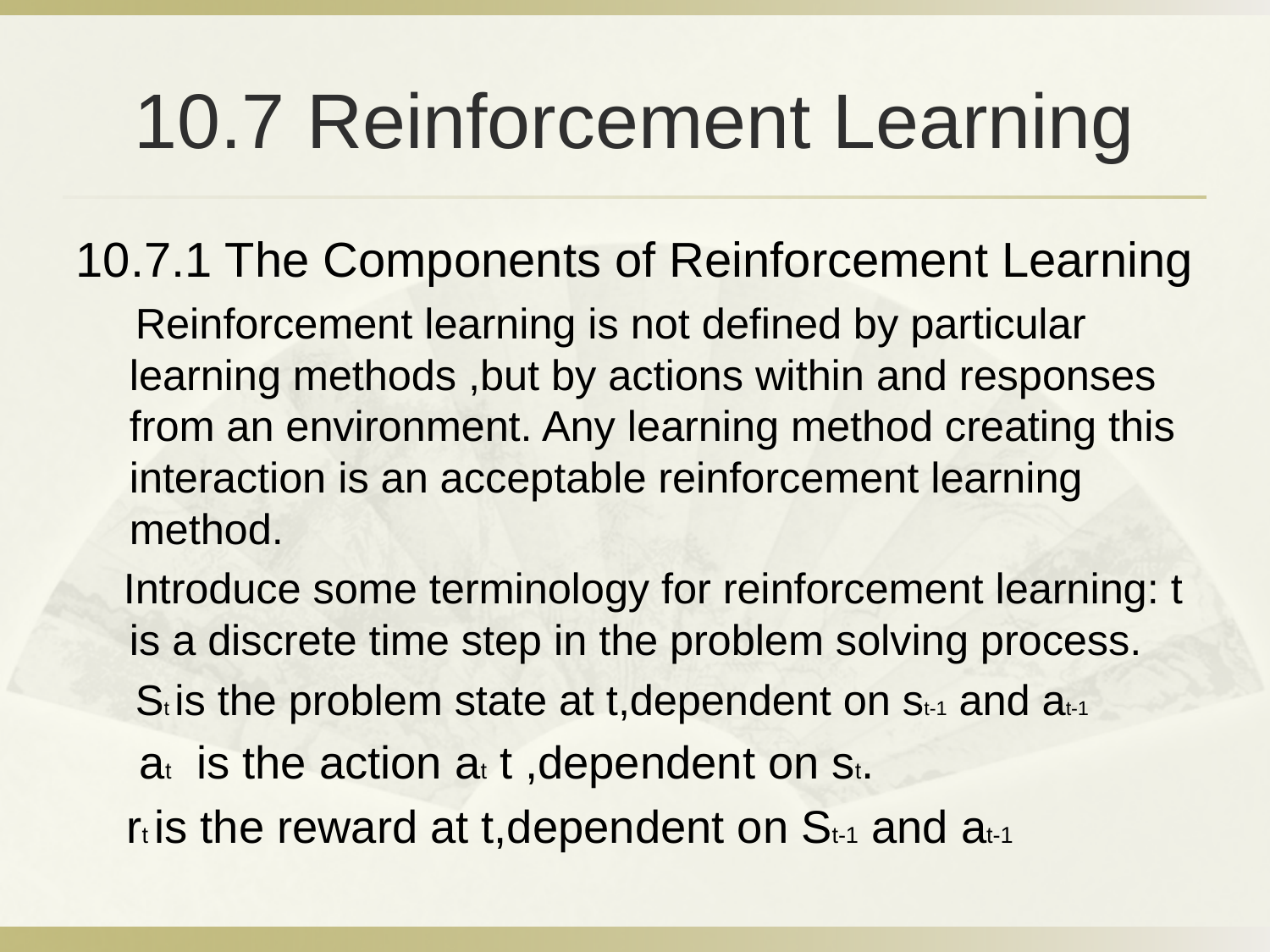

# 10.7 Reinforcement Learning
10.7.1 The Components of Reinforcement Learning
     Reinforcement learning is not defined by particular learning methods ,but by actions within and responses from an environment. Any learning method creating this interaction is an acceptable reinforcement learning method.
    Introduce some terminology for reinforcement learning: t is a discrete time step in the problem solving process.
     St is the problem state at t,dependent on st-1 and at-1
     at  is the action at t ,dependent on st.
    rt is the reward at t,dependent on St-1 and at-1